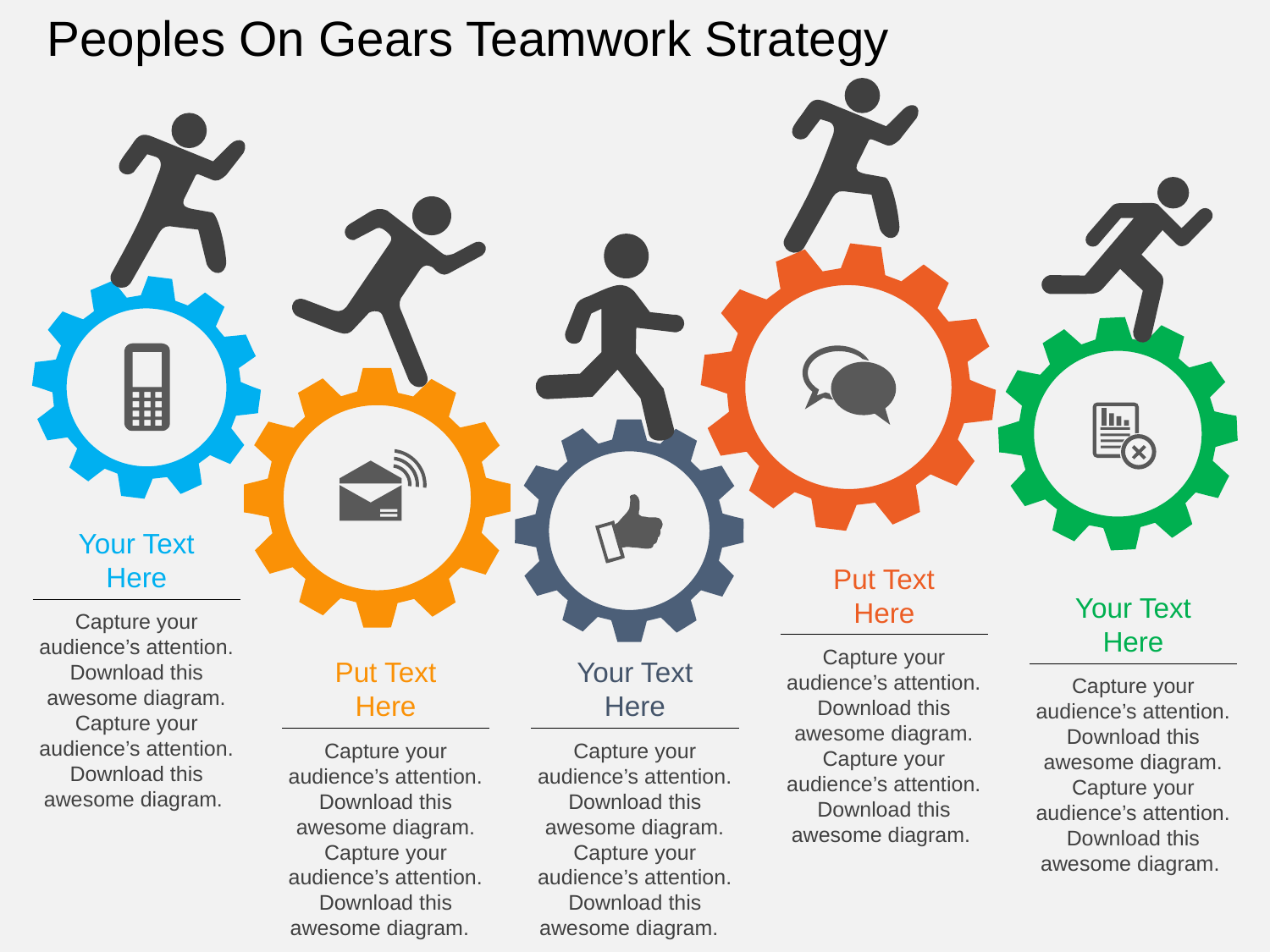

Peoples On Gears Teamwork Strategy

Your Text Here
Capture your audience’s attention. Download this awesome diagram. Capture your audience’s attention. Download this awesome diagram.
Put Text Here
Capture your audience’s attention. Download this awesome diagram. Capture your audience’s attention. Download this awesome diagram.
Your Text Here
Capture your audience’s attention. Download this awesome diagram. Capture your audience’s attention. Download this awesome diagram.
Put Text Here
Capture your audience’s attention. Download this awesome diagram. Capture your audience’s attention. Download this awesome diagram.
Your Text Here
Capture your audience’s attention. Download this awesome diagram. Capture your audience’s attention. Download this awesome diagram.